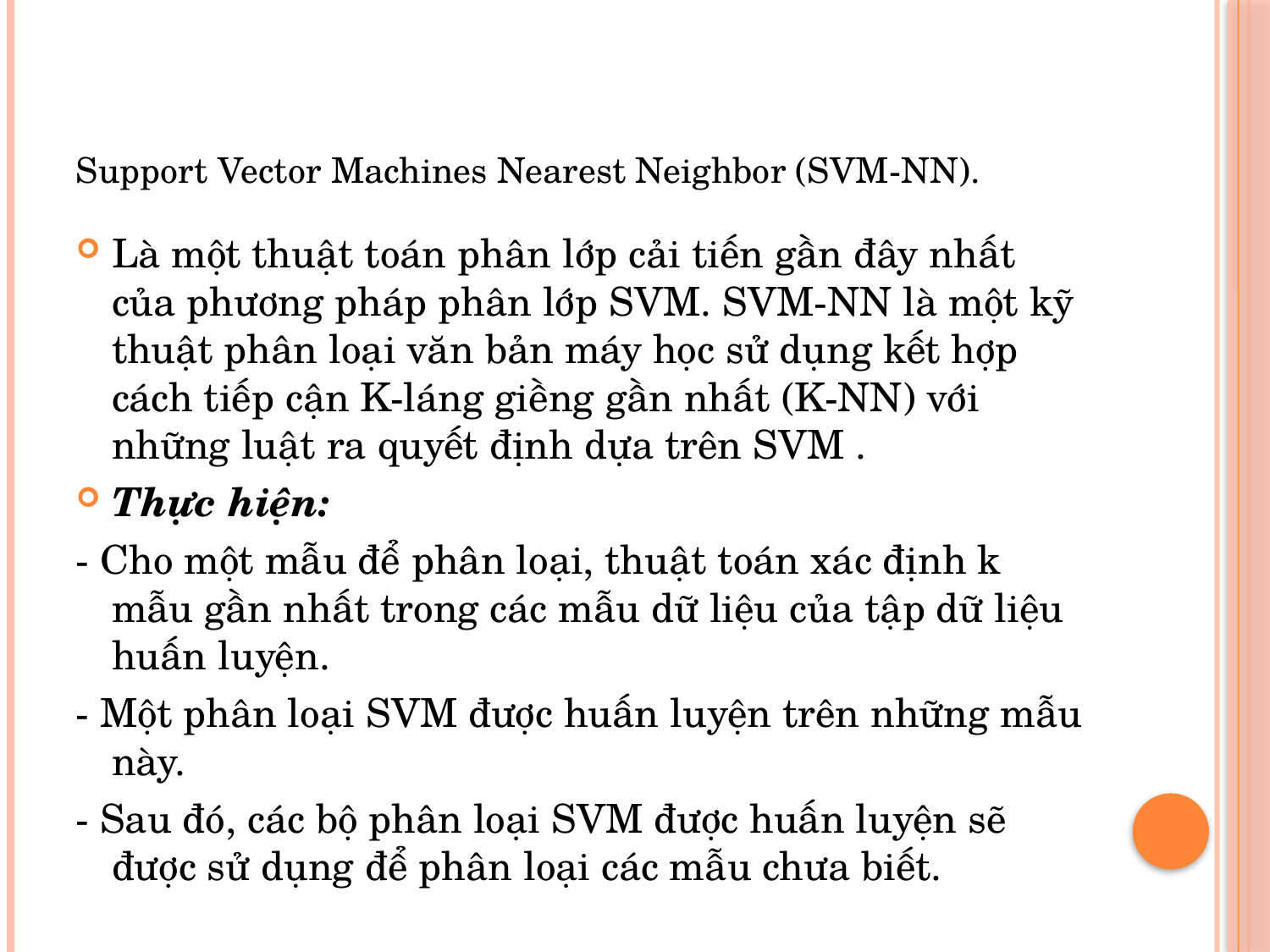

# Support Vector Machines Nearest Neighbor (SVM-NN).
Là một thuật toán phân lớp cải tiến gần đây nhất của phương pháp phân lớp SVM. SVM-NN là một kỹ thuật phân loại văn bản máy học sử dụng kết hợp cách tiếp cận K-láng giềng gần nhất (K-NN) với những luật ra quyết định dựa trên SVM .
Thực hiện:
- Cho một mẫu để phân loại, thuật toán xác định k mẫu gần nhất trong các mẫu dữ liệu của tập dữ liệu huấn luyện.
- Một phân loại SVM được huấn luyện trên những mẫu này.
- Sau đó, các bộ phân loại SVM được huấn luyện sẽ được sử dụng để phân loại các mẫu chưa biết.